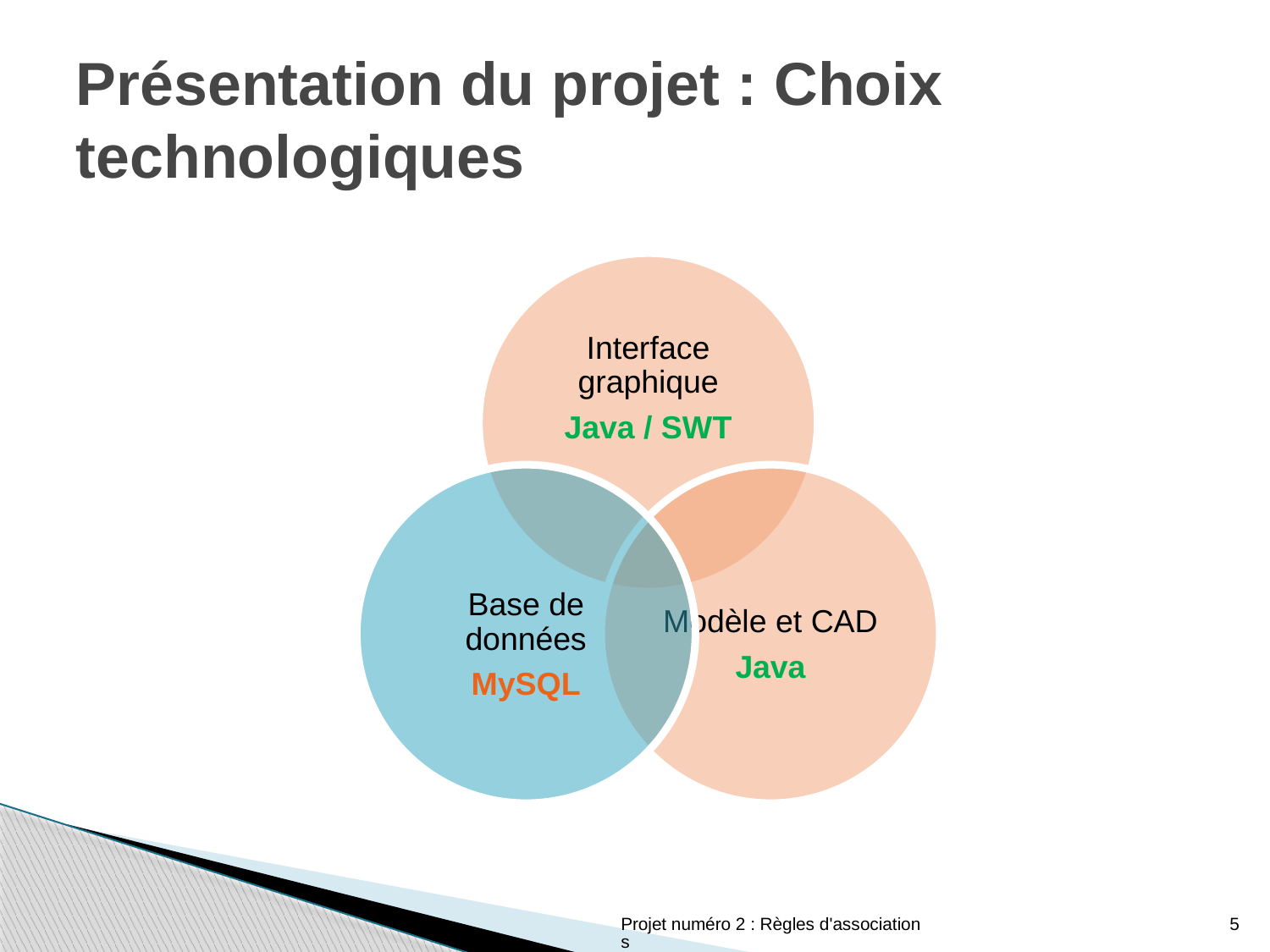

# Présentation du projet : Choix technologiques

Interface graphique
Java / SWT
Modèle et CAD
Java
Base de données
MySQL
Projet numéro 2 : Règles d'associations
5